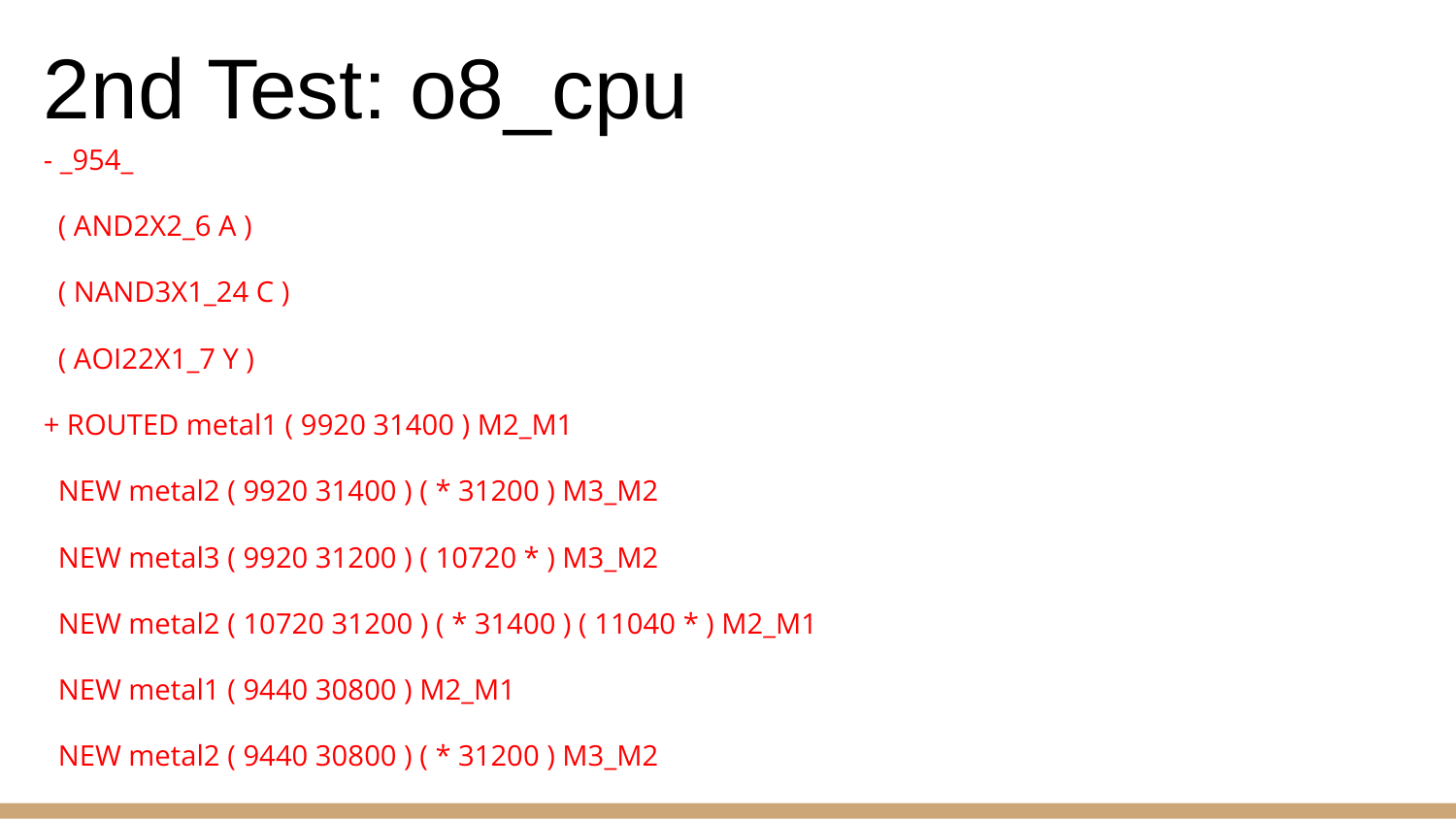

# 2nd Test: o8_cpu
- _954_
  ( AND2X2_6 A )
  ( NAND3X1_24 C )
  ( AOI22X1_7 Y )
+ ROUTED metal1 ( 9920 31400 ) M2_M1
  NEW metal2 ( 9920 31400 ) ( * 31200 ) M3_M2
  NEW metal3 ( 9920 31200 ) ( 10720 * ) M3_M2
  NEW metal2 ( 10720 31200 ) ( * 31400 ) ( 11040 * ) M2_M1
  NEW metal1 ( 9440 30800 ) M2_M1
  NEW metal2 ( 9440 30800 ) ( * 31200 ) M3_M2